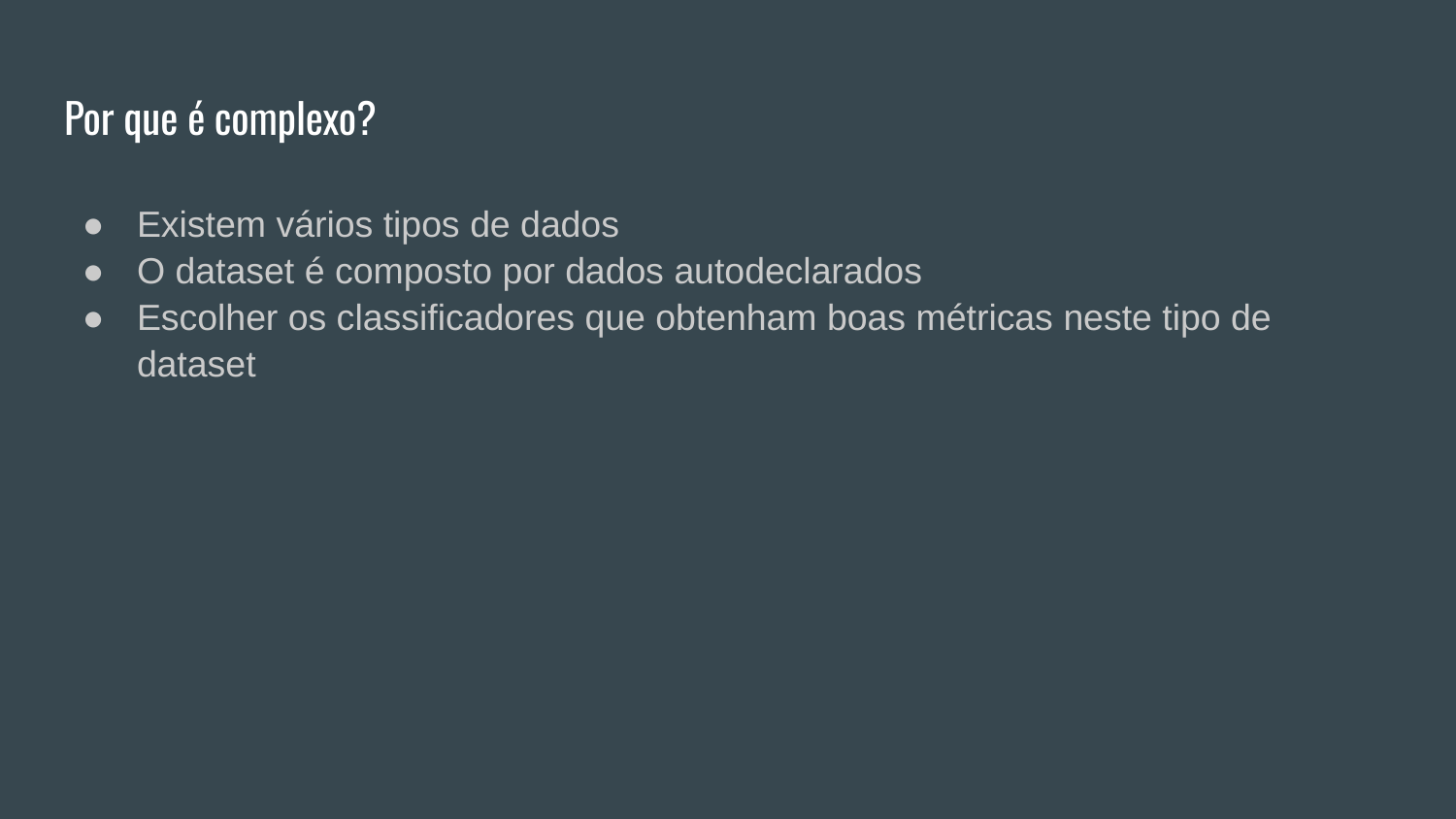

# Por que é complexo?
Existem vários tipos de dados
O dataset é composto por dados autodeclarados
Escolher os classificadores que obtenham boas métricas neste tipo de dataset